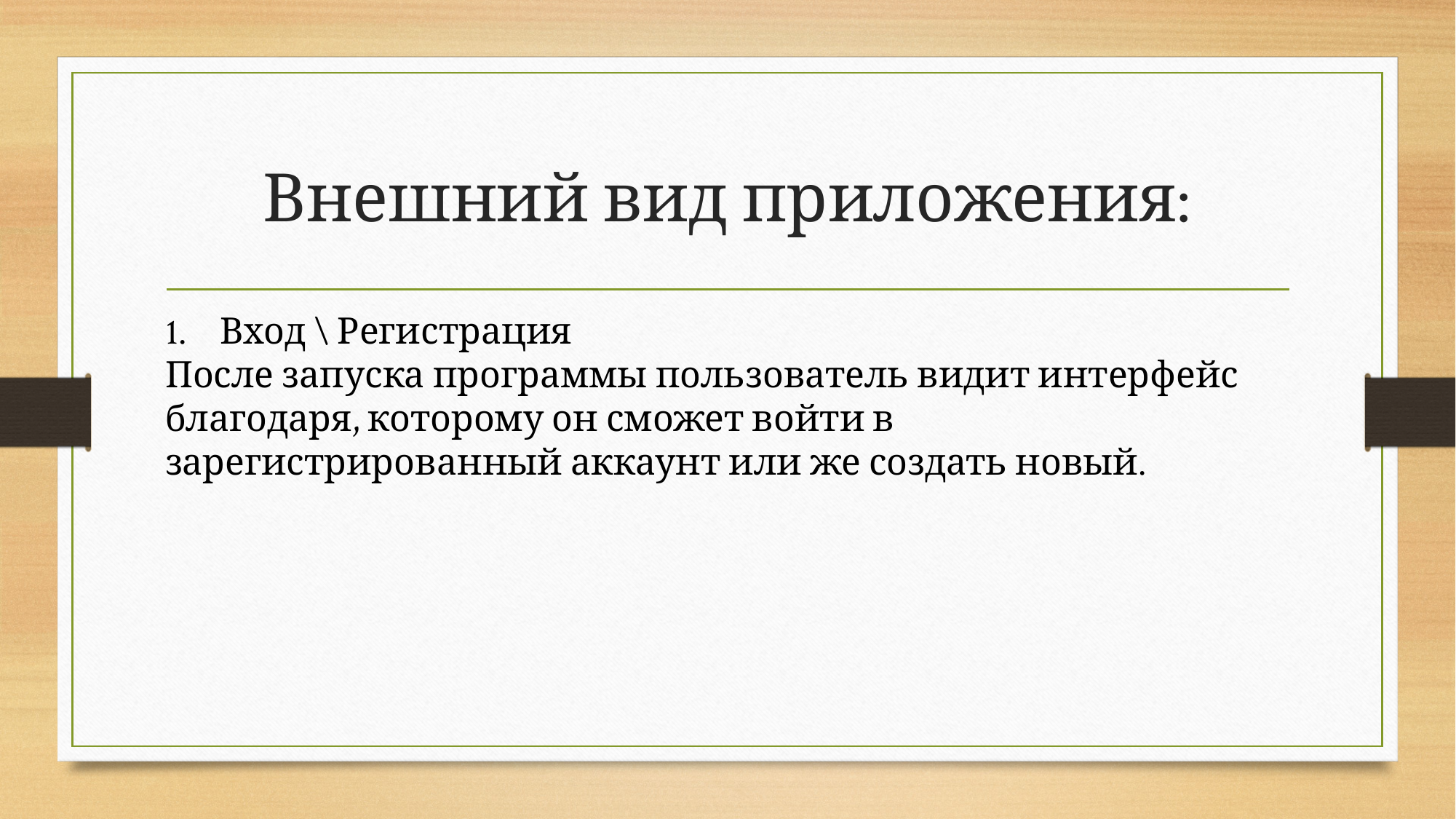

# Внешний вид приложения:
Вход \ Регистрация
После запуска программы пользователь видит интерфейс благодаря, которому он сможет войти в зарегистрированный аккаунт или же создать новый.